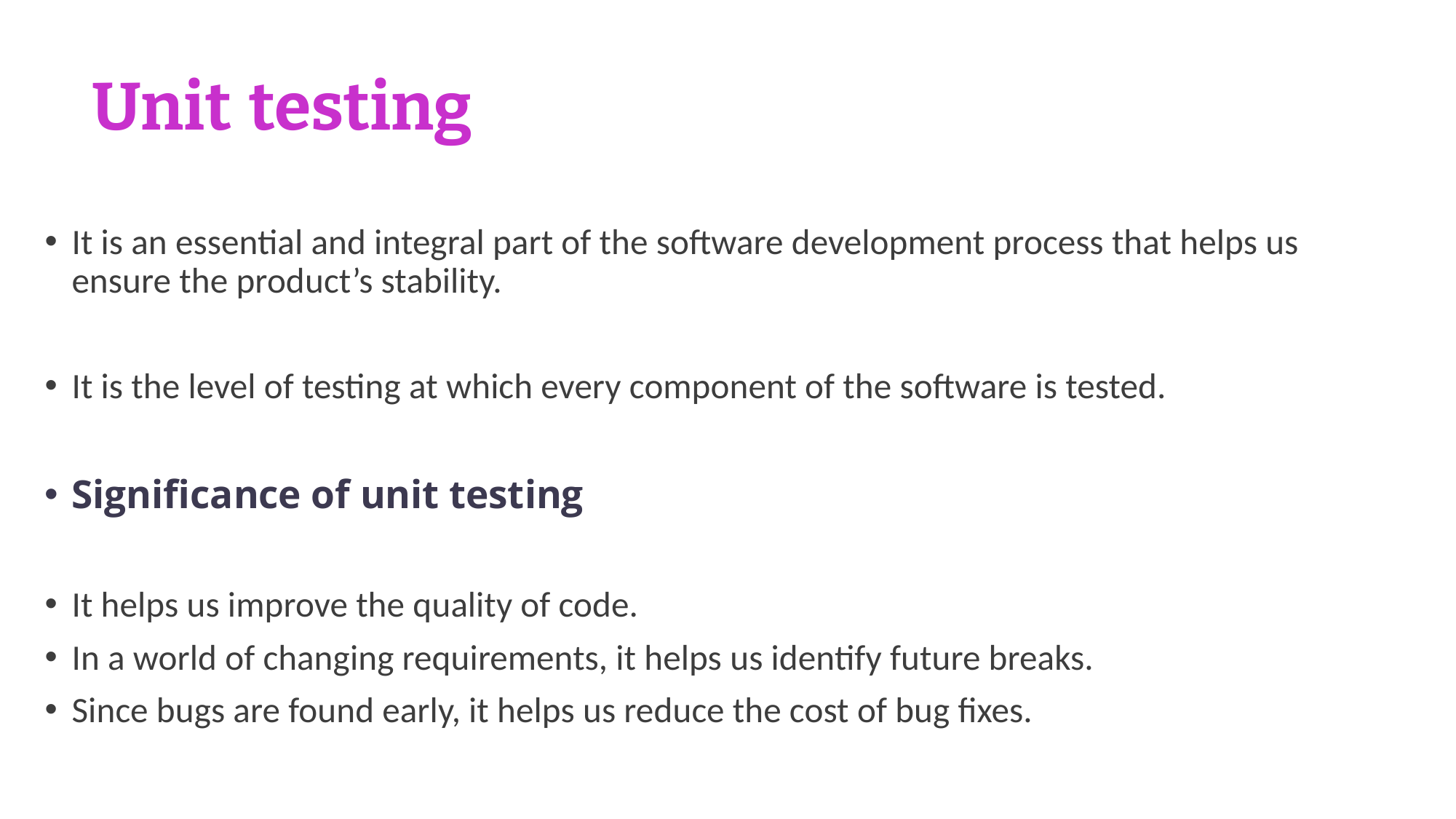

# Unit testing
It is an essential and integral part of the software development process that helps us ensure the product’s stability.

It is the level of testing at which every component of the software is tested.

Significance of unit testing

It helps us improve the quality of code.
In a world of changing requirements, it helps us identify future breaks.
Since bugs are found early, it helps us reduce the cost of bug fixes.